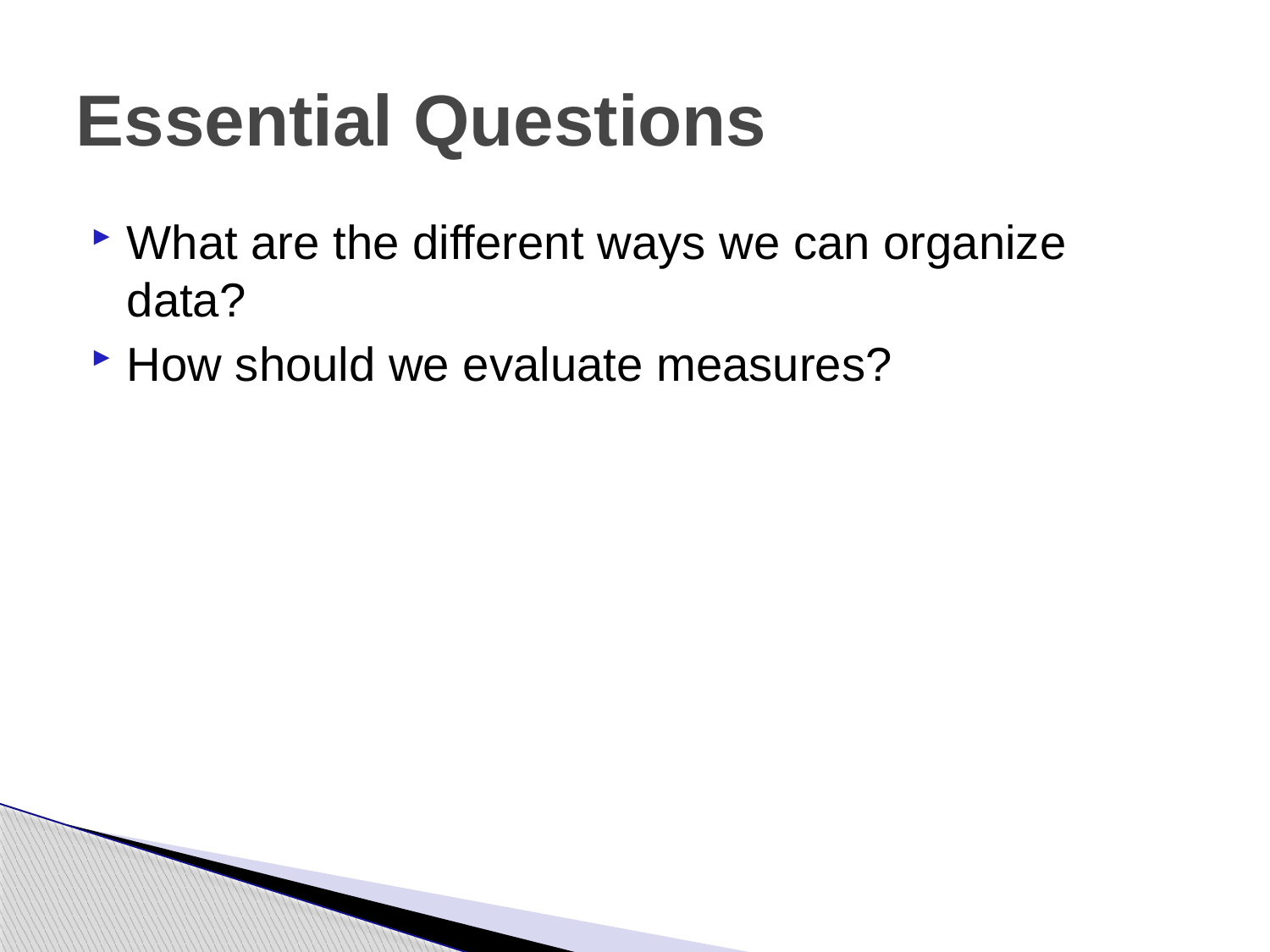

# Essential Questions
What are the different ways we can organize data?
How should we evaluate measures?